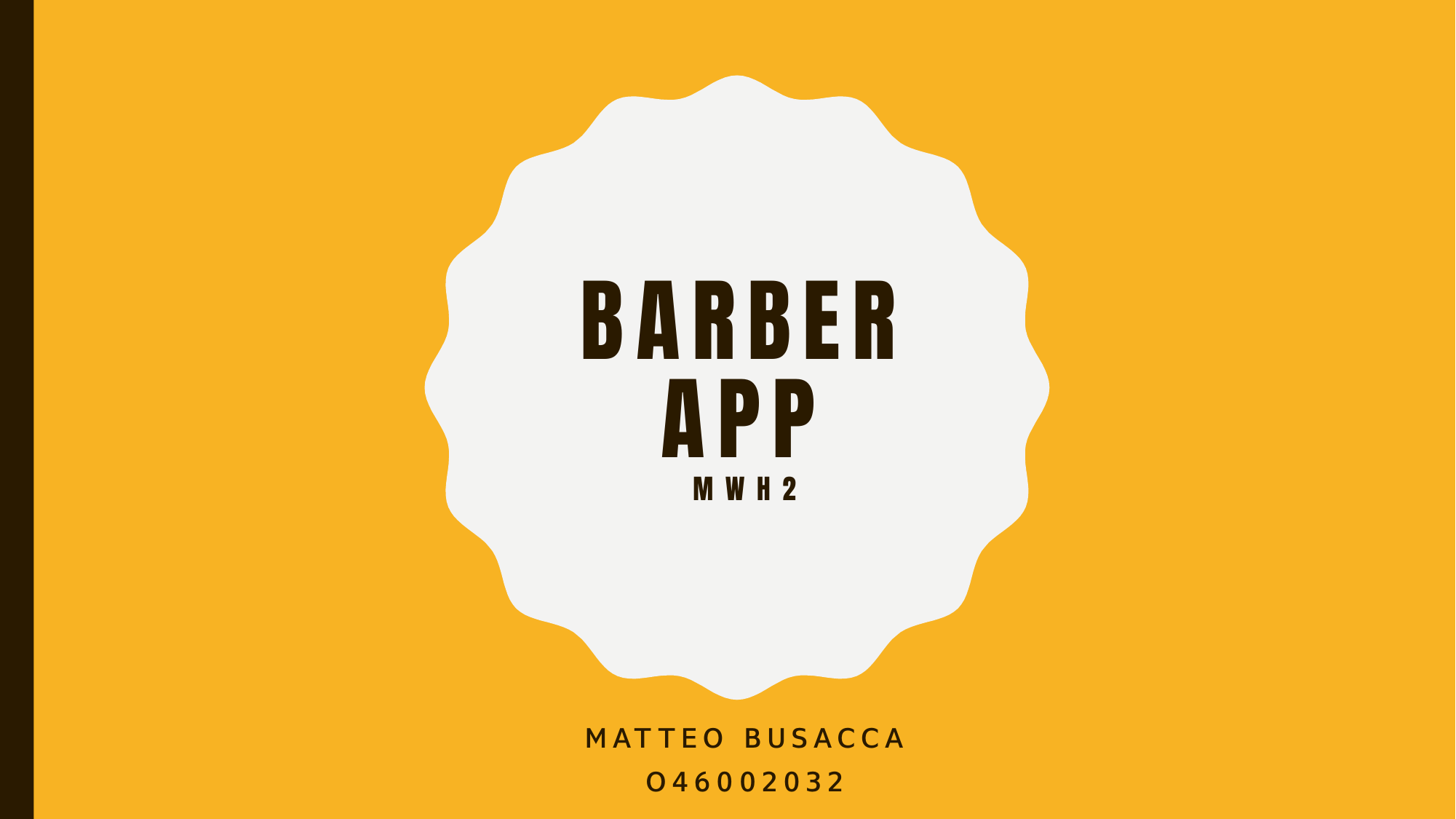

# Barber App MWH2
MATTEO BUSACCA
O46002032